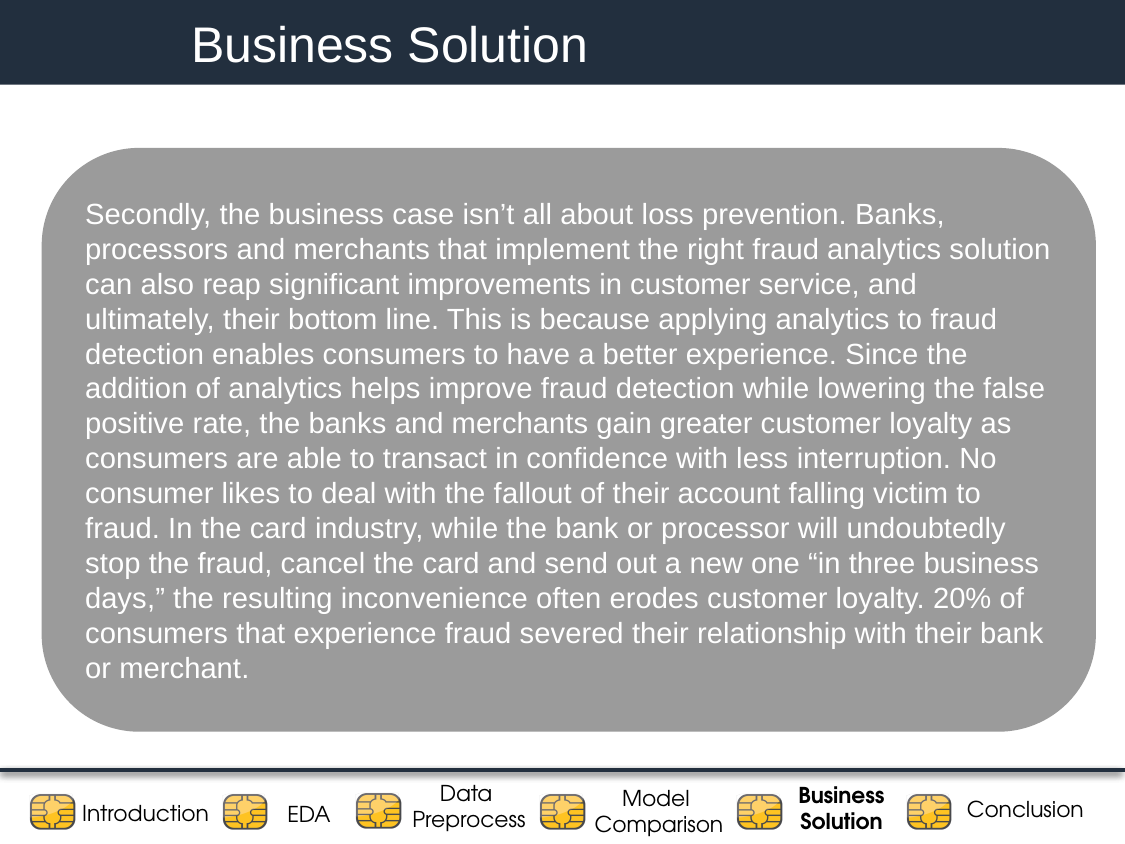

Business Solution
Secondly, the business case isn’t all about loss prevention. Banks, processors and merchants that implement the right fraud analytics solution can also reap significant improvements in customer service, and ultimately, their bottom line. This is because applying analytics to fraud detection enables consumers to have a better experience. Since the addition of analytics helps improve fraud detection while lowering the false positive rate, the banks and merchants gain greater customer loyalty as consumers are able to transact in confidence with less interruption. No consumer likes to deal with the fallout of their account falling victim to fraud. In the card industry, while the bank or processor will undoubtedly stop the fraud, cancel the card and send out a new one “in three business days,” the resulting inconvenience often erodes customer loyalty. 20% of consumers that experience fraud severed their relationship with their bank or merchant.